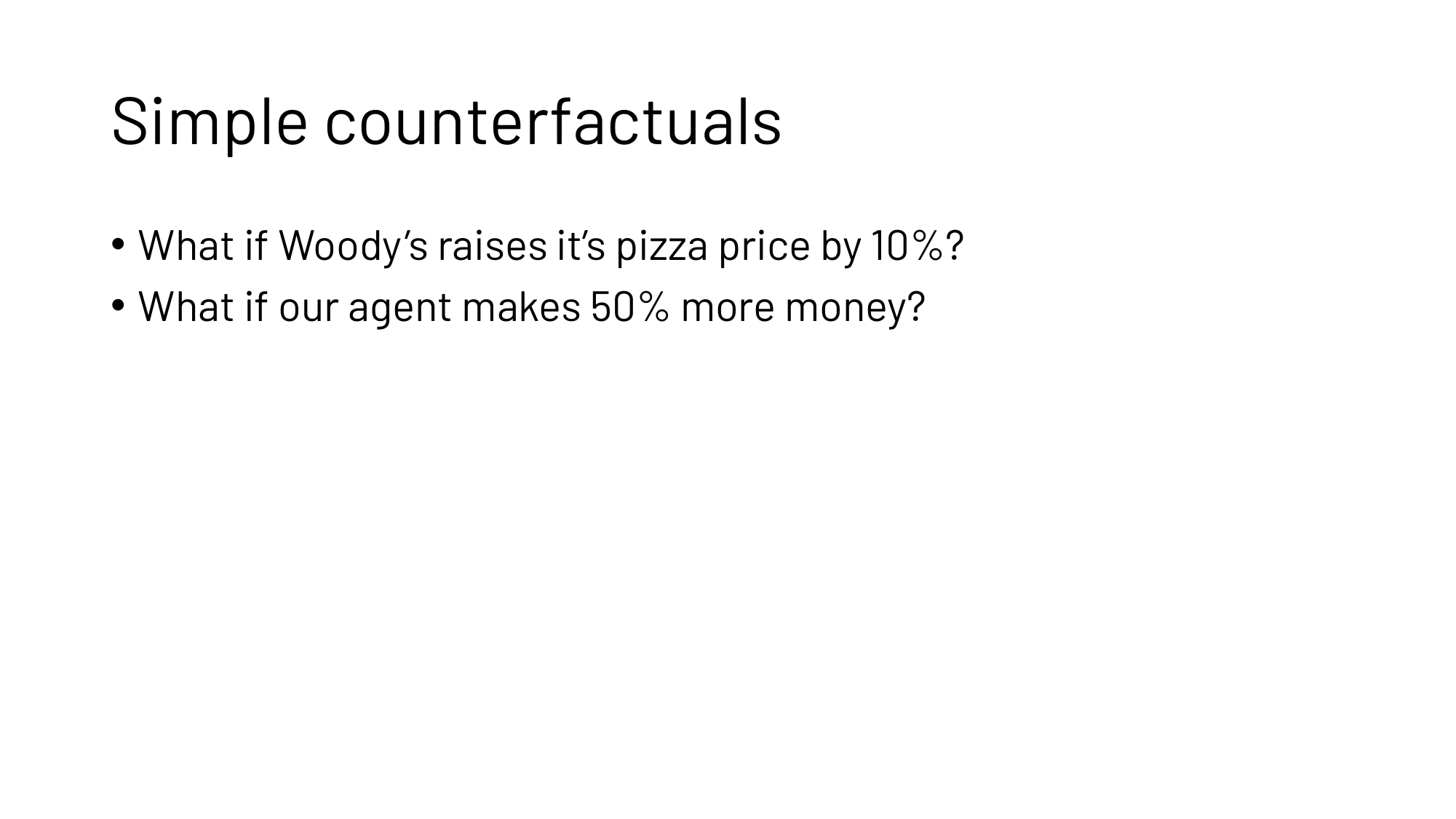

# Simple counterfactuals
What if Woody’s raises it’s pizza price by 10%?
What if our agent makes 50% more money?